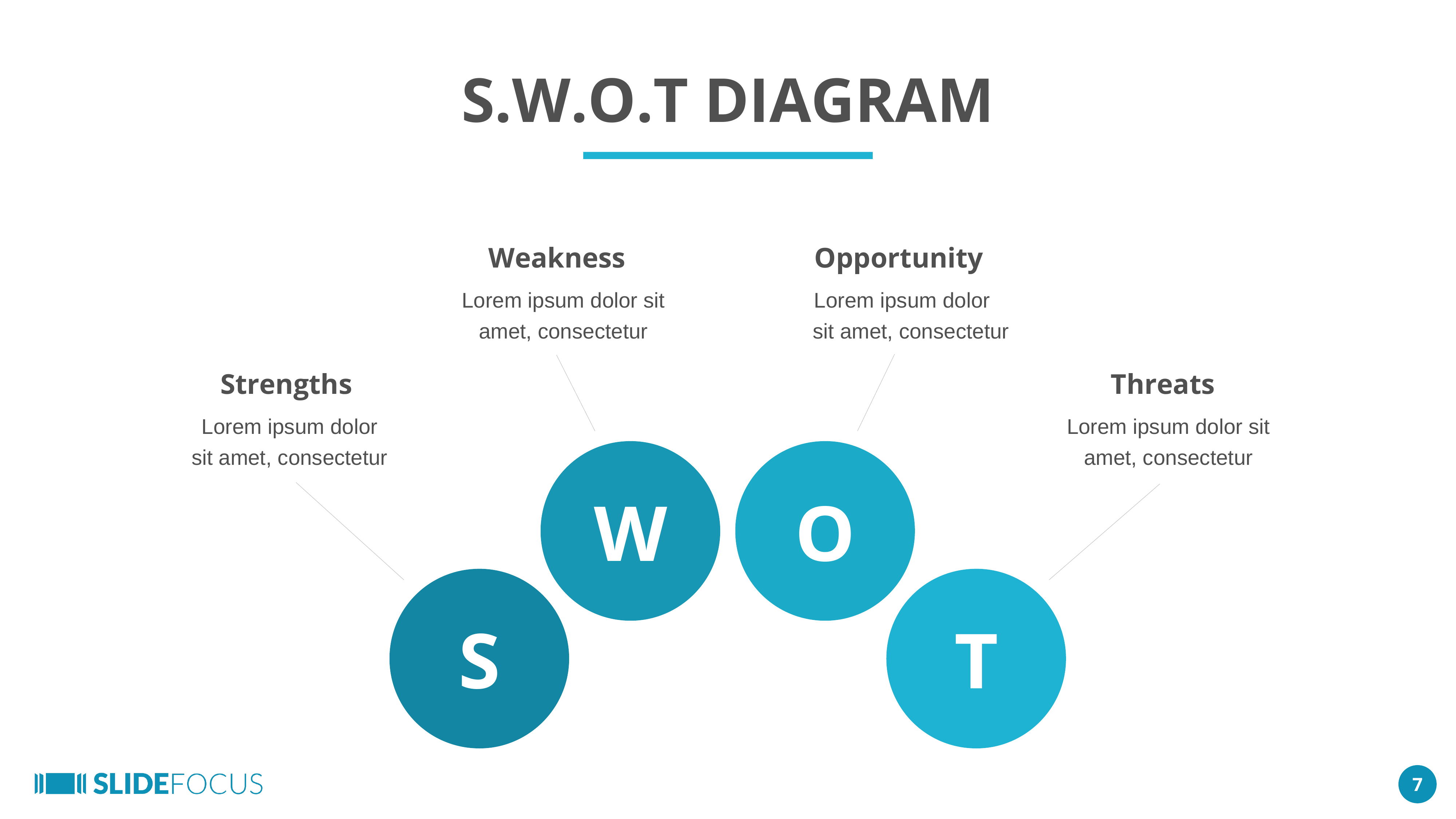

S.W.O.T DIAGRAM

Weakness
Lorem ipsum dolor sit amet, consectetur
Opportunity
Lorem ipsum dolor    sit amet, consectetur
Strengths
Lorem ipsum dolor sit amet, consectetur
Threats
Lorem ipsum dolor sit amet, consectetur

W
O
S
T